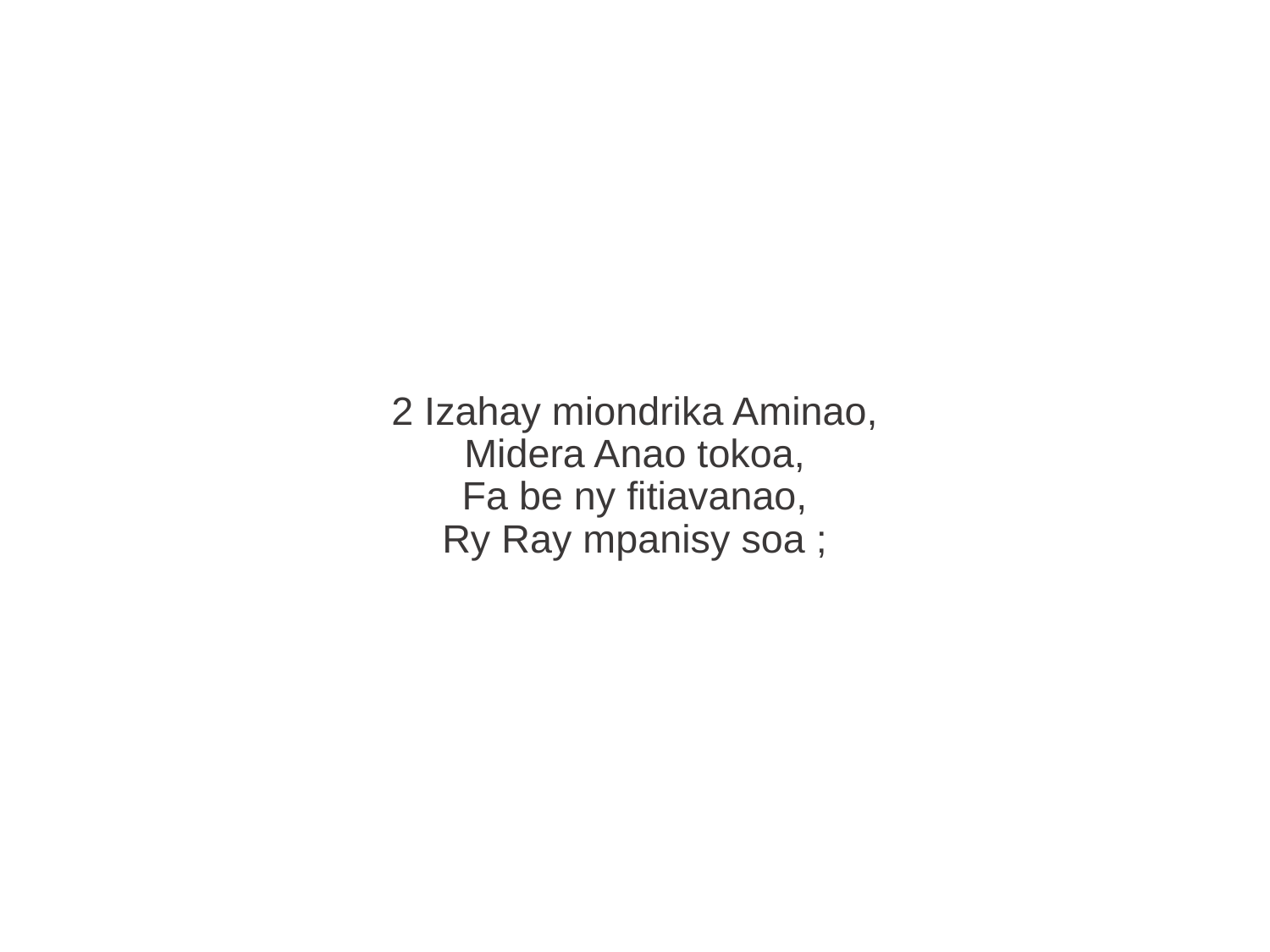

2 Izahay miondrika Aminao,
Midera Anao tokoa,
Fa be ny fitiavanao,
Ry Ray mpanisy soa ;